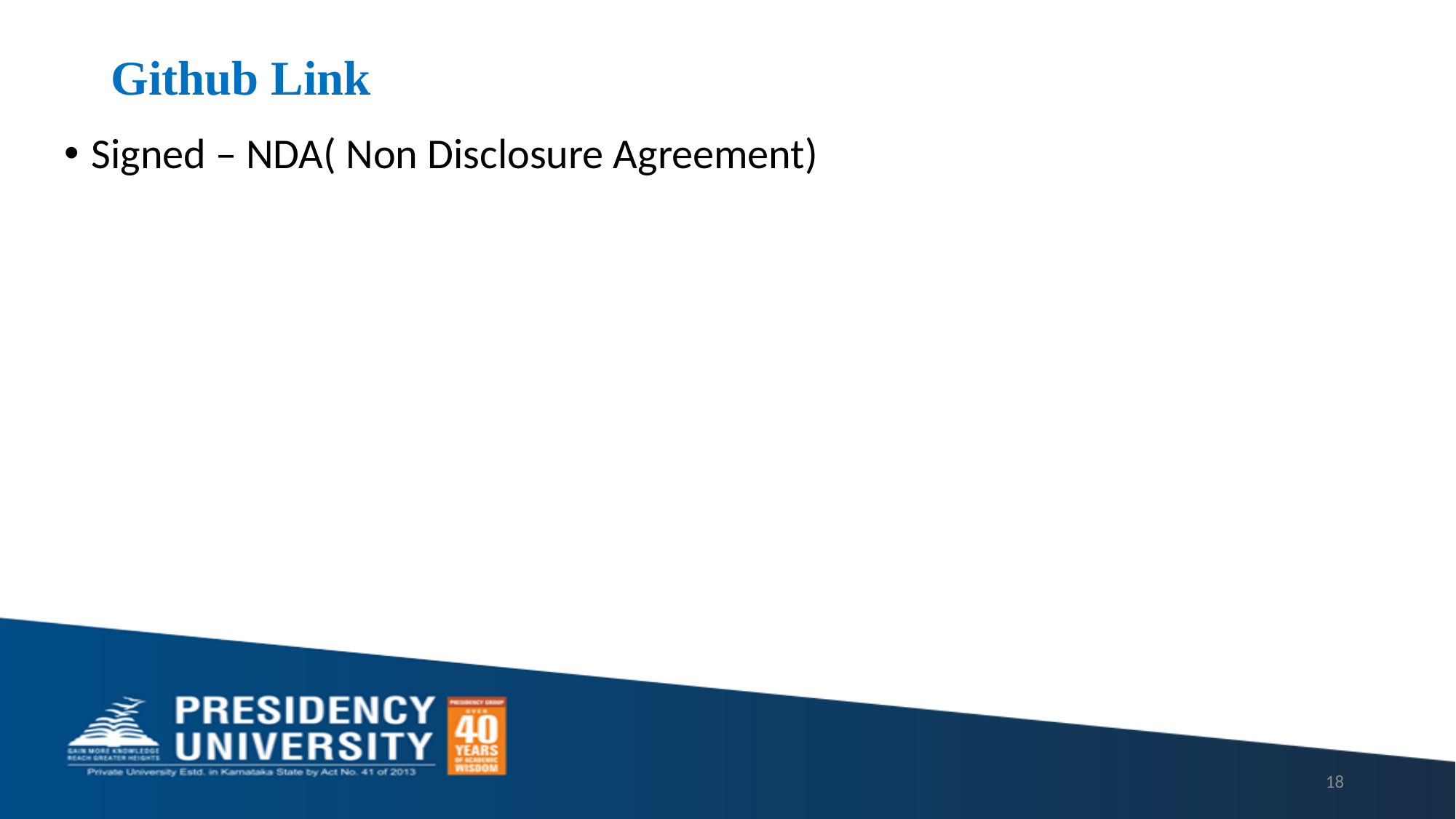

# Github Link
Signed – NDA( Non Disclosure Agreement)
18